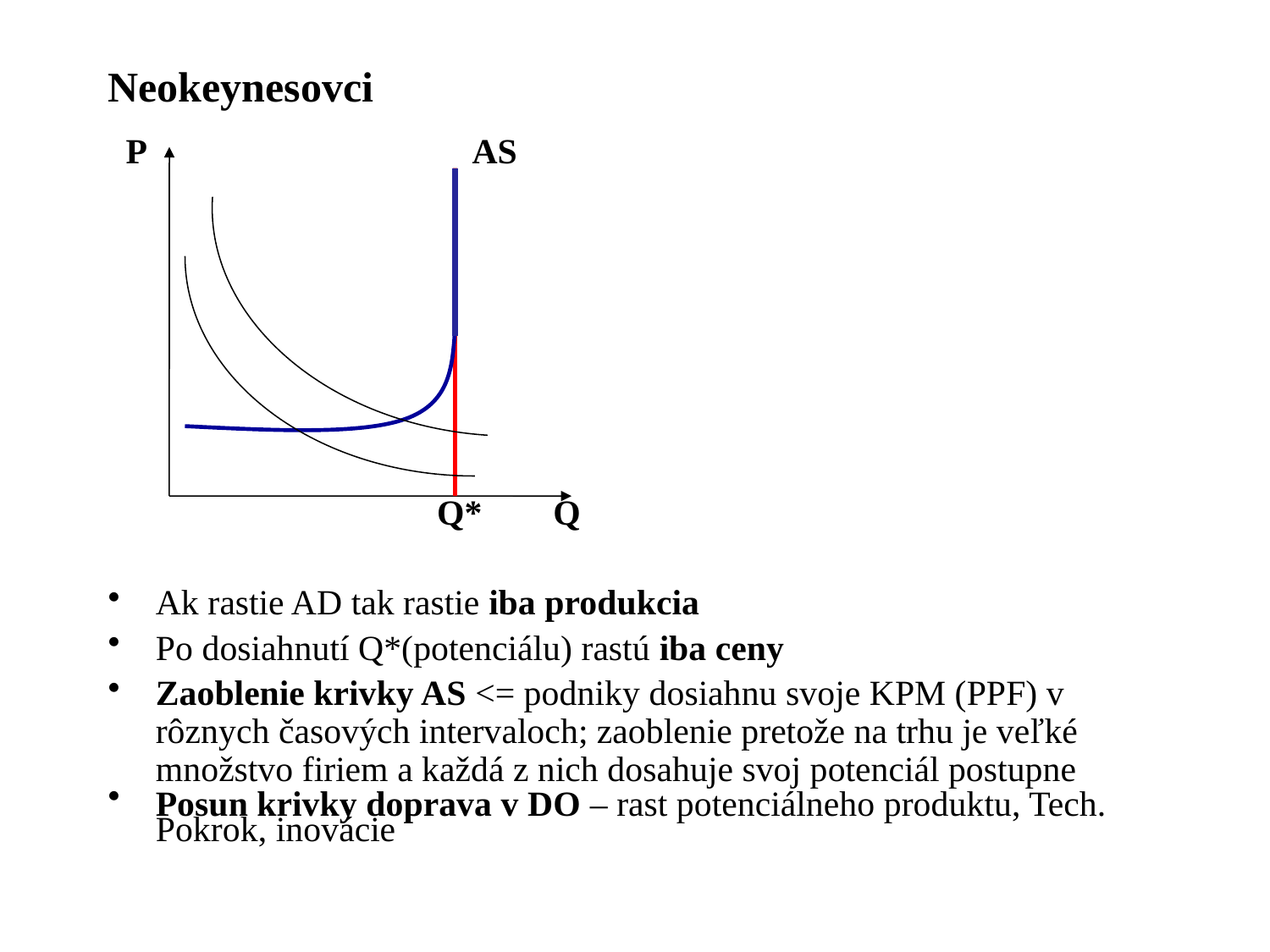

# Neokeynesovci
  P                                     AS

                                     Q*        Q

Ak rastie AD tak rastie iba produkcia
Po dosiahnutí Q*(potenciálu) rastú iba ceny
Zaoblenie krivky AS <= podniky dosiahnu svoje KPM (PPF) v rôznych časových intervaloch; zaoblenie pretože na trhu je veľké množstvo firiem a každá z nich dosahuje svoj potenciál postupne
Posun krivky doprava v DO – rast potenciálneho produktu, Tech. Pokrok, inovácie